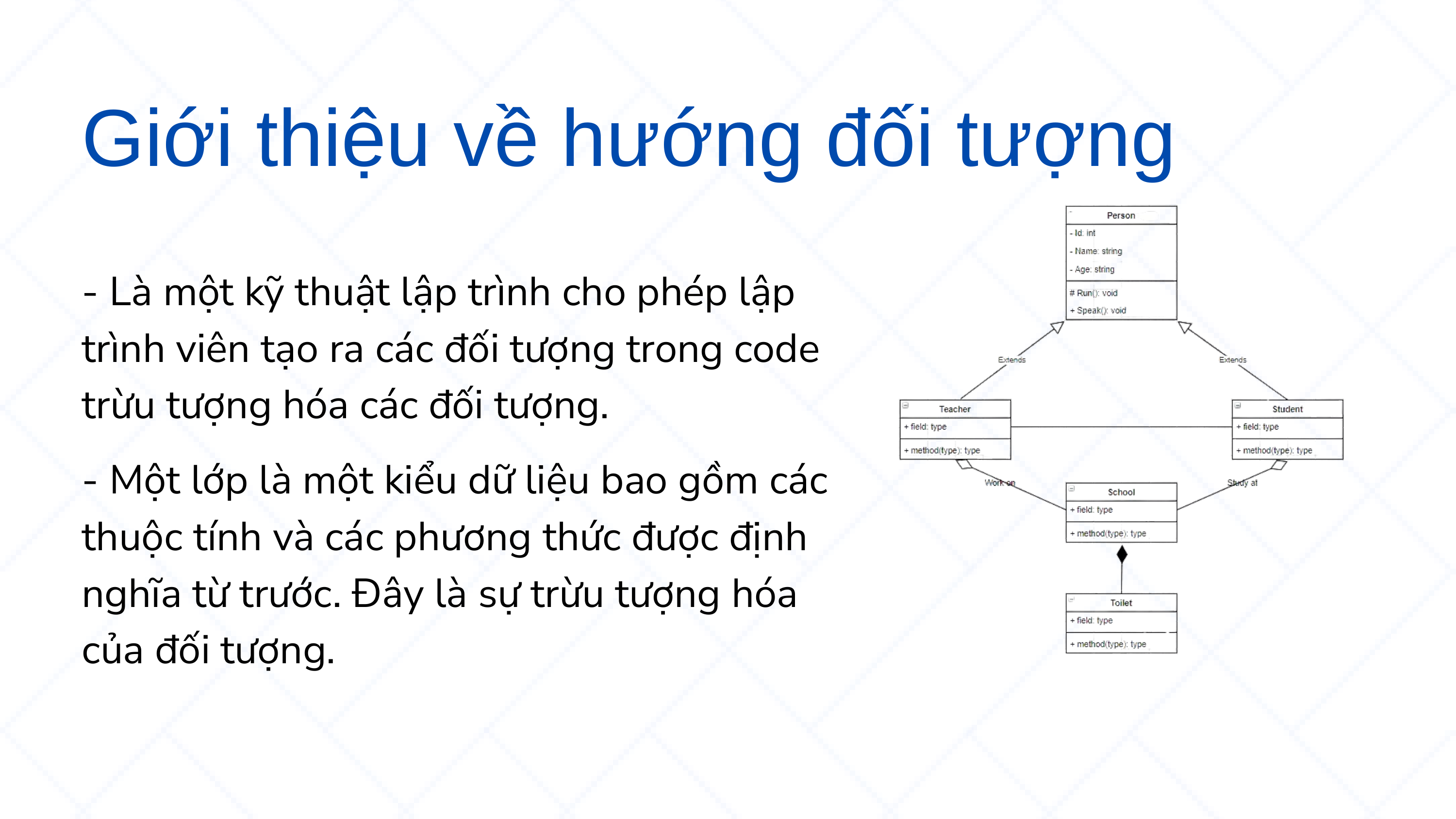

Giới thiệu về hướng đối tượng

- Là một kỹ thuật lập trình cho phép lập trình viên tạo ra các đối tượng trong code trừu tượng hóa các đối tượng.
- Một lớp là một kiểu dữ liệu bao gồm các thuộc tính và các phương thức được định nghĩa từ trước. Đây là sự trừu tượng hóa của đối tượng.